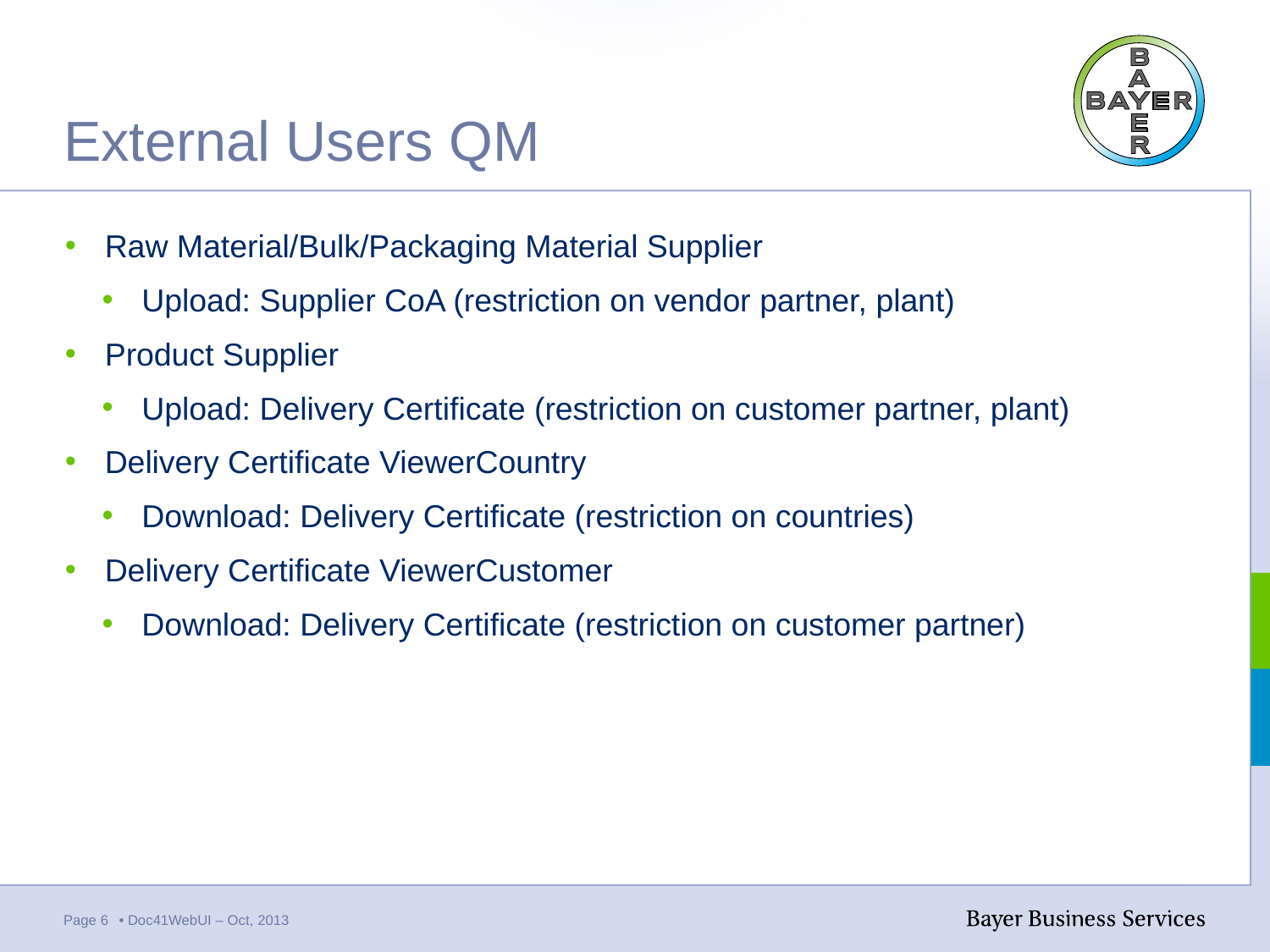

# External Users QM
Raw Material/Bulk/Packaging Material Supplier
Upload: Supplier CoA (restriction on vendor partner, plant)
Product Supplier
Upload: Delivery Certificate (restriction on customer partner, plant)
Delivery Certificate ViewerCountry
Download: Delivery Certificate (restriction on countries)
Delivery Certificate ViewerCustomer
Download: Delivery Certificate (restriction on customer partner)

Page 6
• Doc41WebUI – Oct, 2013